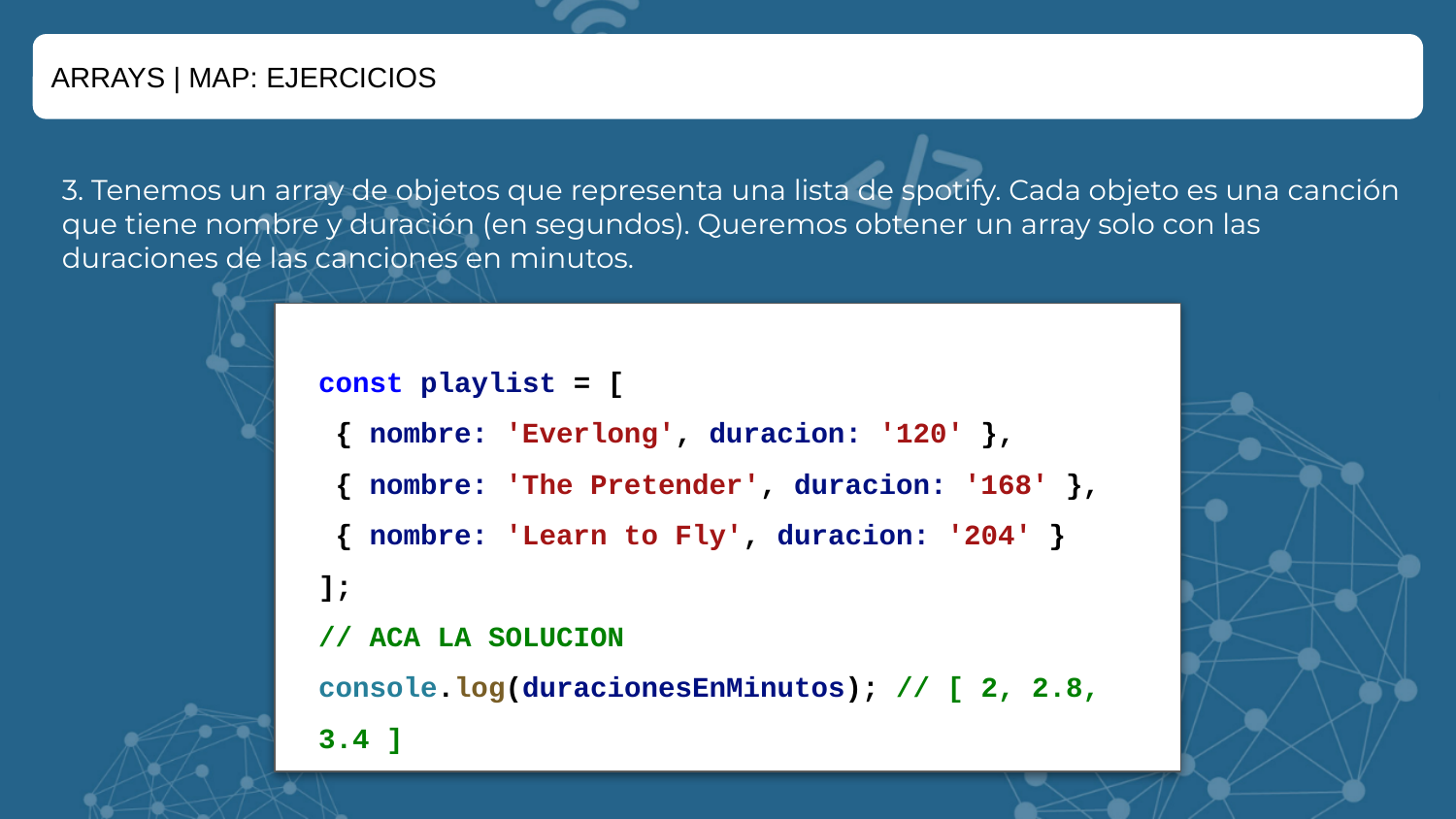

ARRAYS | MAP: EJERCICIOS
3. Tenemos un array de objetos que representa una lista de spotify. Cada objeto es una canción que tiene nombre y duración (en segundos). Queremos obtener un array solo con las duraciones de las canciones en minutos.

const playlist = [
 { nombre: 'Everlong', duracion: '120' },
 { nombre: 'The Pretender', duracion: '168' },
 { nombre: 'Learn to Fly', duracion: '204' }
];
// ACA LA SOLUCION
console.log(duracionesEnMinutos); // [ 2, 2.8, 3.4 ]